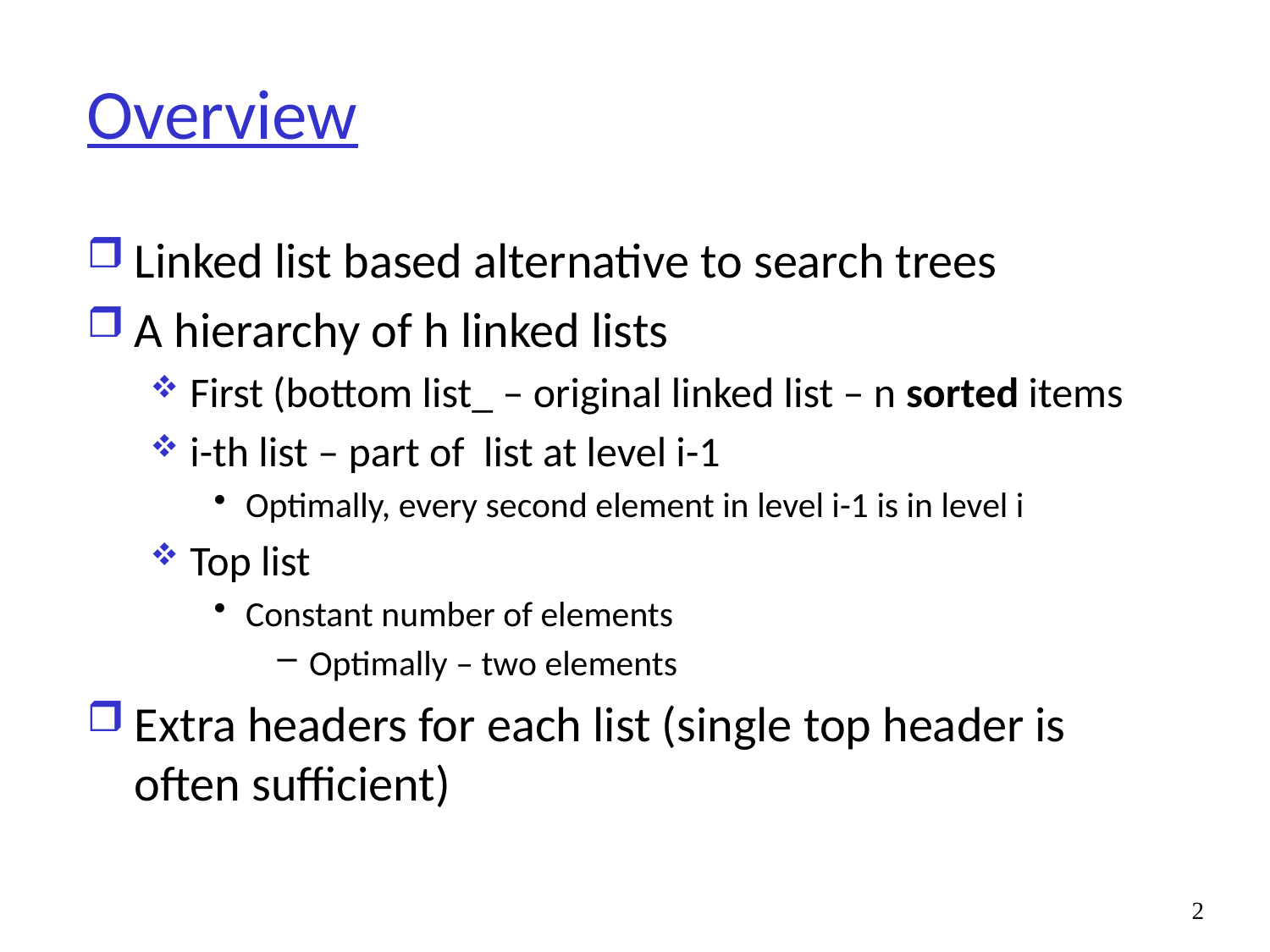

# Overview
Linked list based alternative to search trees
A hierarchy of h linked lists
First (bottom list_ – original linked list – n sorted items
i-th list – part of  list at level i-1
Optimally, every second element in level i-1 is in level i
Top list
Constant number of elements
Optimally – two elements
Extra headers for each list (single top header is often sufficient)

2